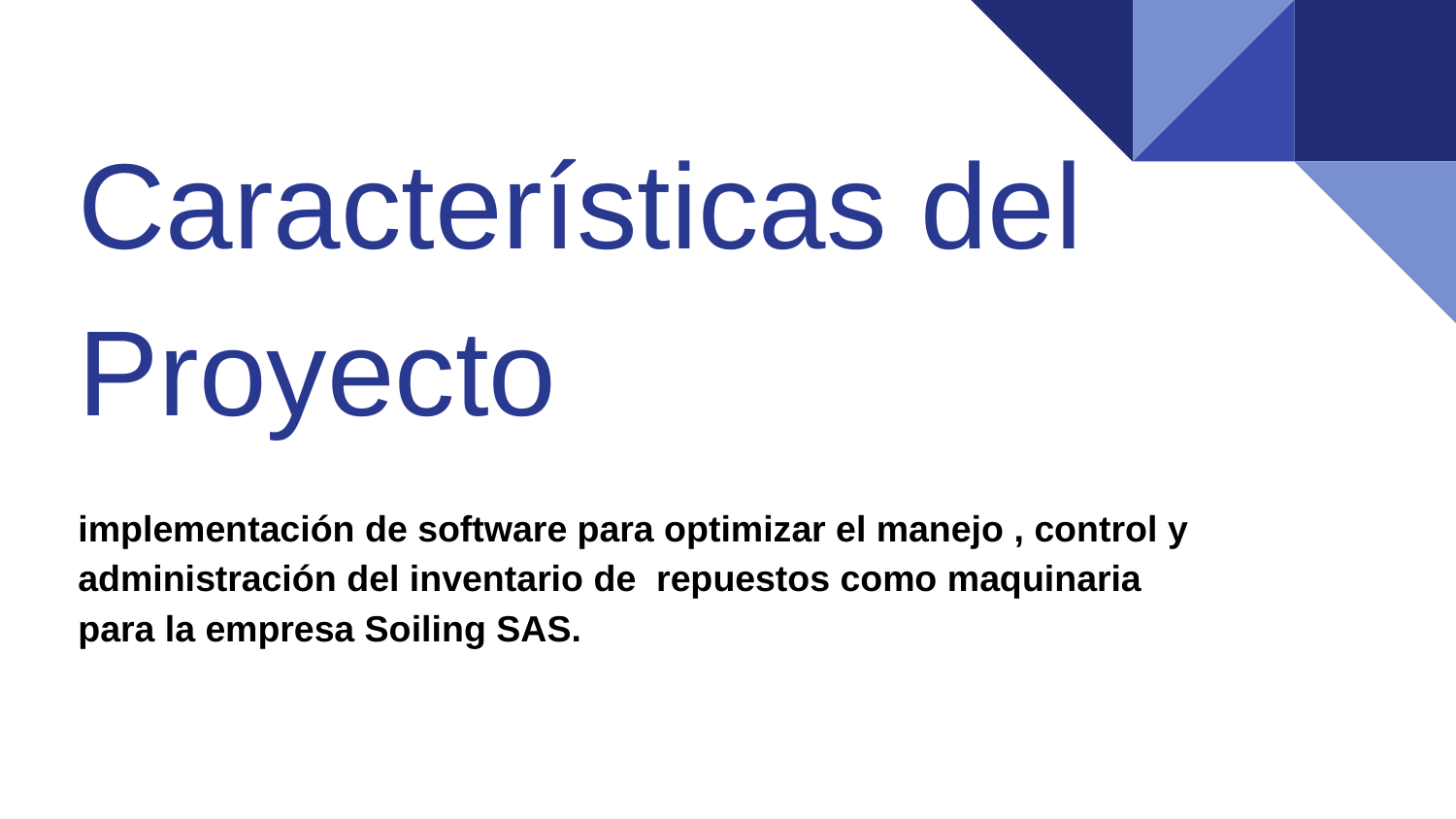

Características del Proyecto

implementación de software para optimizar el manejo , control y administración del inventario de  repuestos como maquinaria para la empresa Soiling SAS.